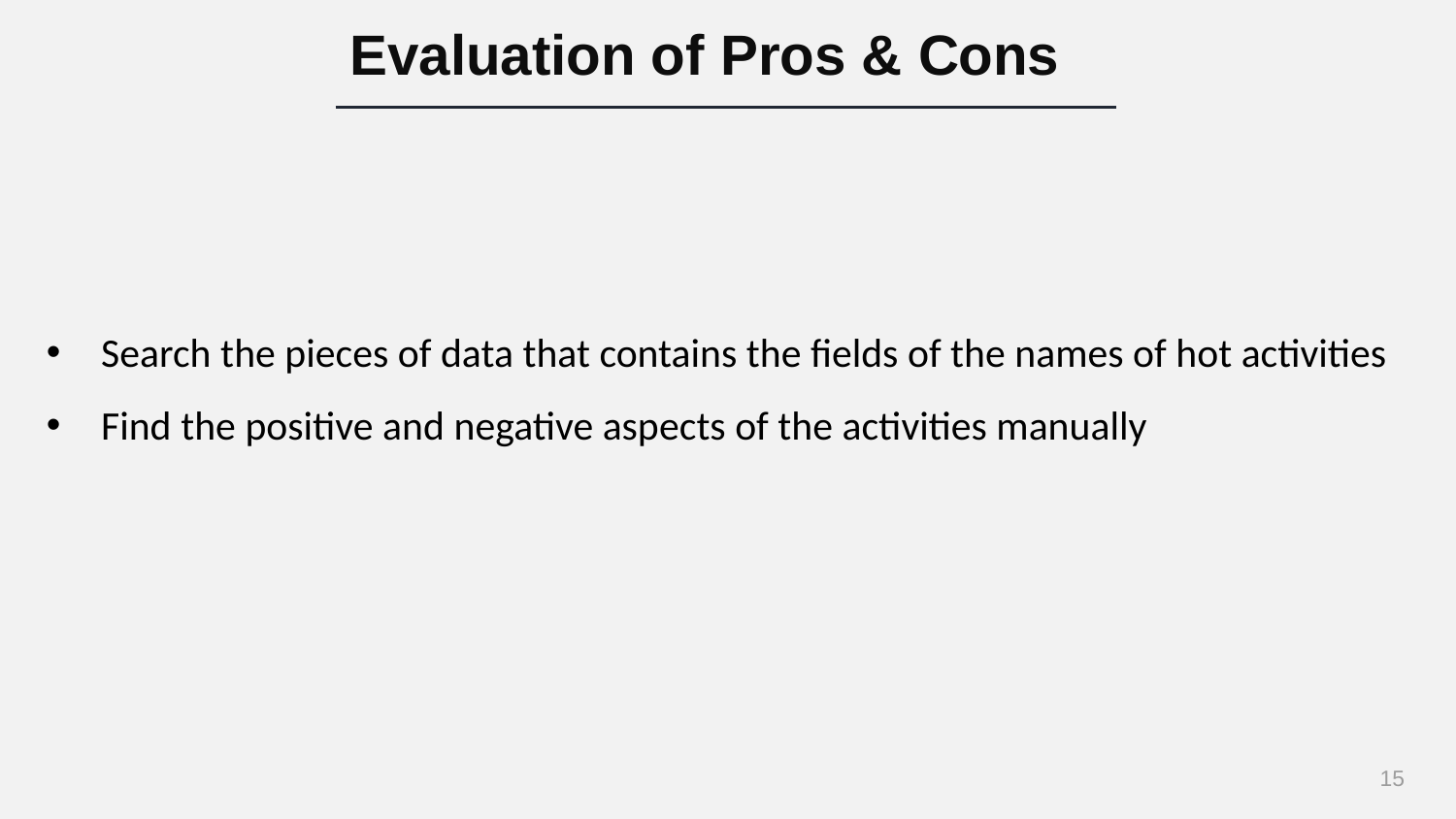

Evaluation of Pros & Cons
Search the pieces of data that contains the fields of the names of hot activities
Find the positive and negative aspects of the activities manually
15